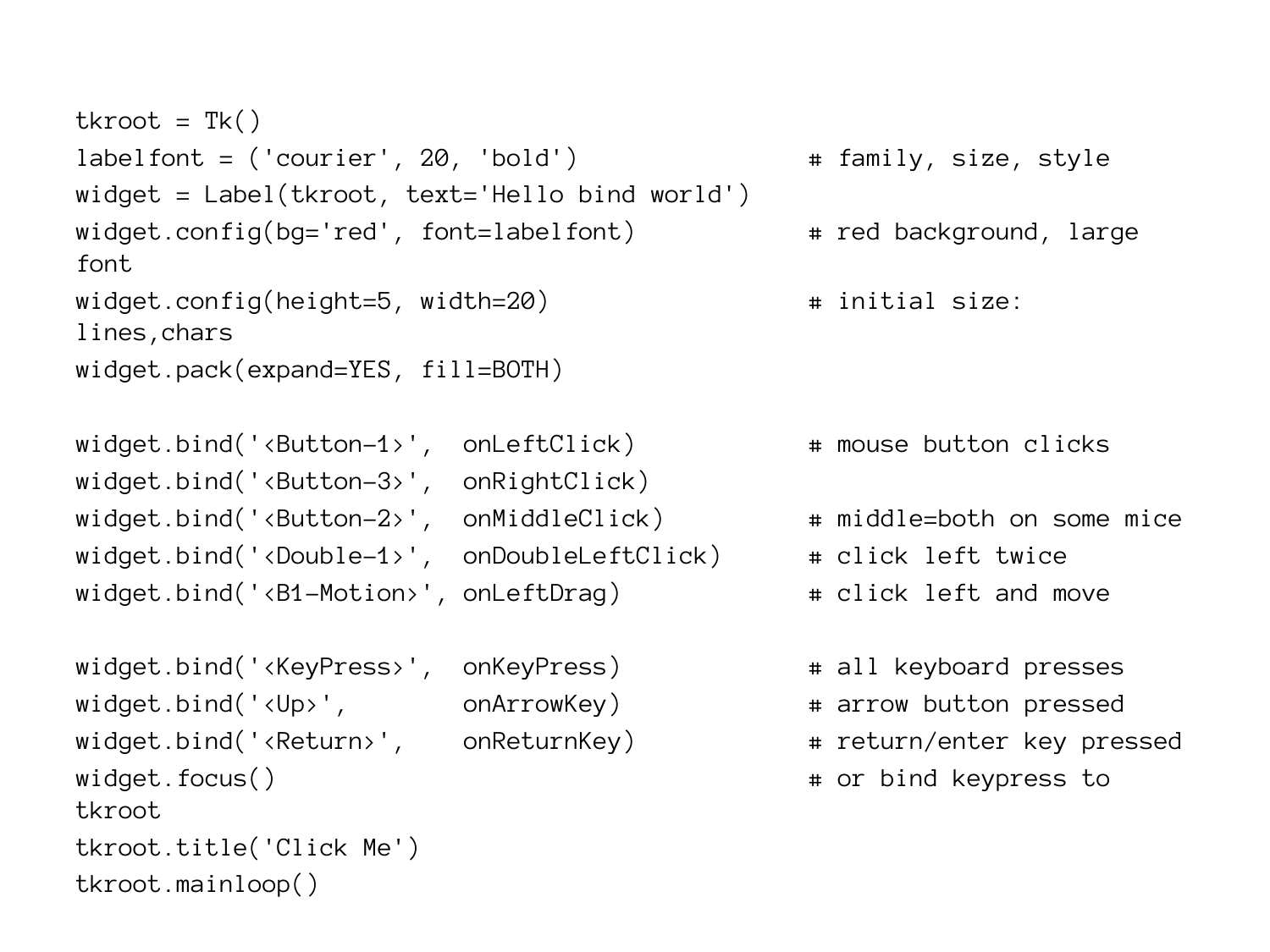

tkroot = Tk()
labelfont = ('courier', 20, 'bold')                # family, size, style
widget = Label(tkroot, text='Hello bind world')
widget.config(bg='red', font=labelfont)            # red background, large font
widget.config(height=5, width=20)                  # initial size: lines,chars
widget.pack(expand=YES, fill=BOTH)

widget.bind('<Button-1>',  onLeftClick)            # mouse button clicks
widget.bind('<Button-3>',  onRightClick)
widget.bind('<Button-2>',  onMiddleClick)          # middle=both on some mice
widget.bind('<Double-1>',  onDoubleLeftClick)      # click left twice
widget.bind('<B1-Motion>', onLeftDrag)             # click left and move

widget.bind('<KeyPress>',  onKeyPress)             # all keyboard presses
widget.bind('<Up>',        onArrowKey)             # arrow button pressed
widget.bind('<Return>',    onReturnKey)            # return/enter key pressed
widget.focus()                                     # or bind keypress to tkroot
tkroot.title('Click Me')
tkroot.mainloop()